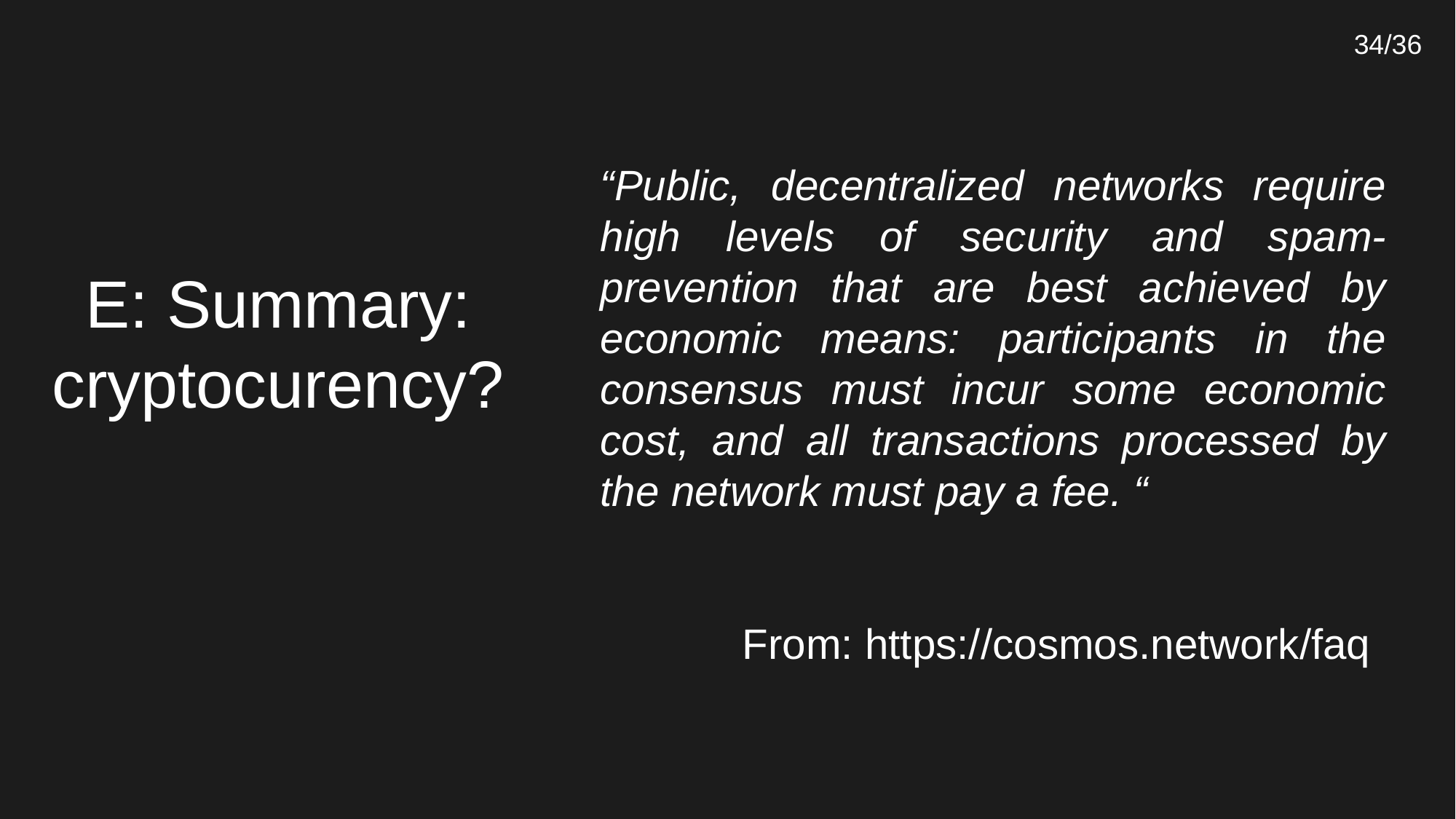

34/36
“Public, decentralized networks require high levels of security and spam-prevention that are best achieved by economic means: participants in the consensus must incur some economic cost, and all transactions processed by the network must pay a fee. “

                                                                               From: https://cosmos.network/faq
E: Summary: cryptocurency?